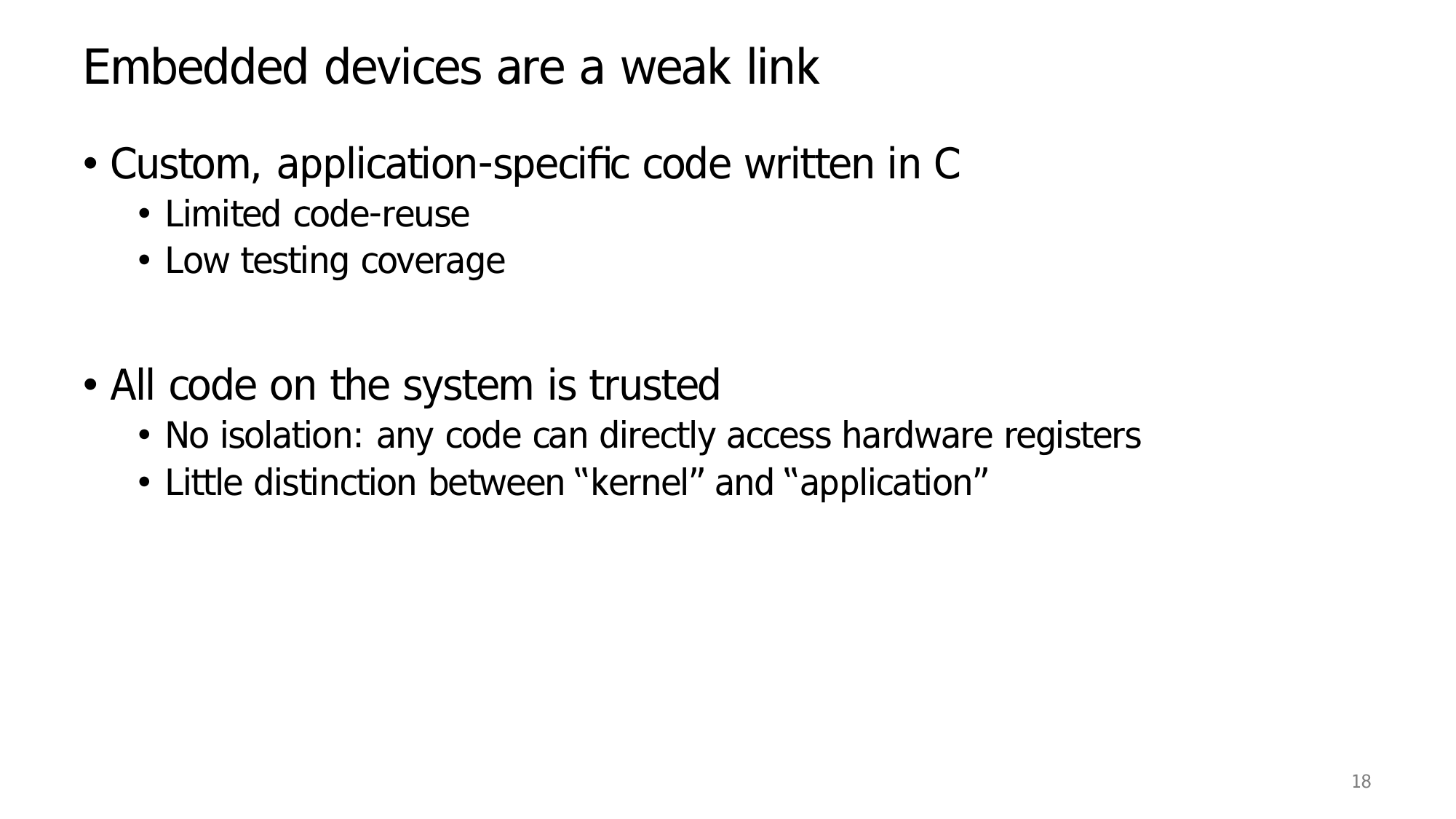

# Embedded devices are a weak link
Custom, application-specific code written in C
Limited code-reuse
Low testing coverage

All code on the system is trusted
No isolation: any code can directly access hardware registers
Little distinction between “kernel” and “application”
18